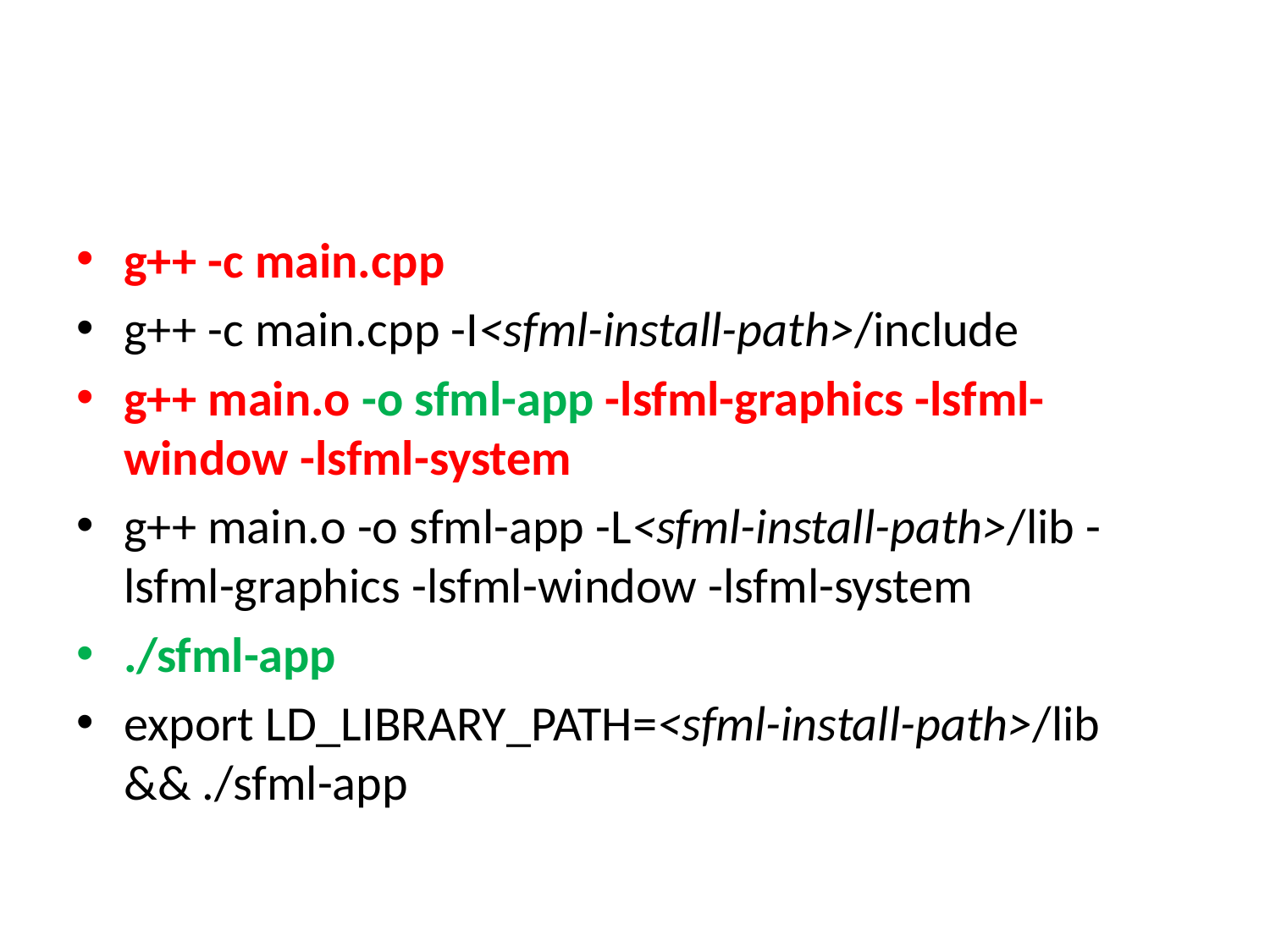

#
g++ -c main.cpp
g++ -c main.cpp -I<sfml-install-path>/include
g++ main.o -o sfml-app -lsfml-graphics -lsfml-window -lsfml-system
g++ main.o -o sfml-app -L<sfml-install-path>/lib -lsfml-graphics -lsfml-window -lsfml-system
./sfml-app
export LD_LIBRARY_PATH=<sfml-install-path>/lib && ./sfml-app